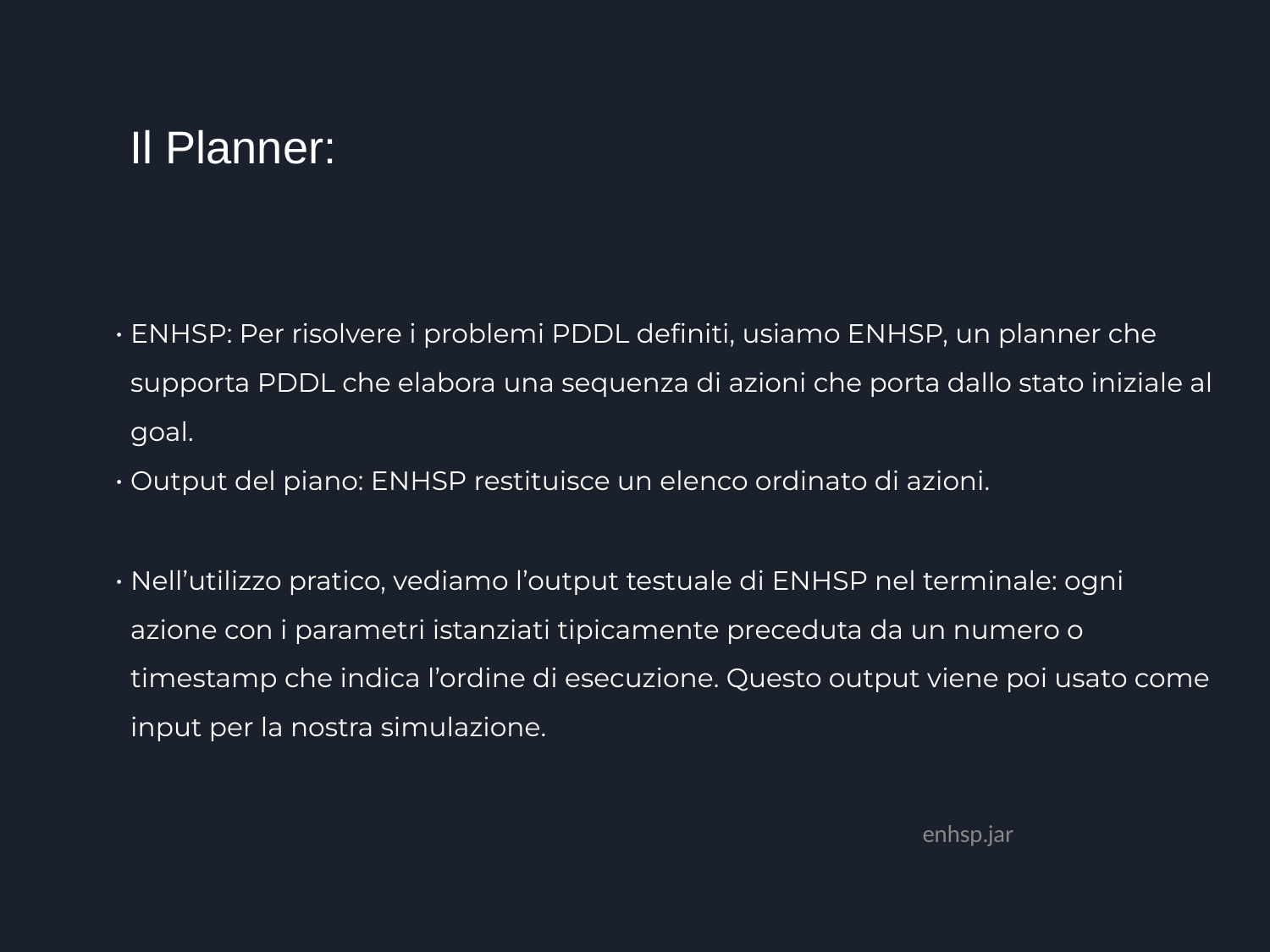

# Classe Moto
Il Planner:
ENHSP: Per risolvere i problemi PDDL definiti, usiamo ENHSP, un planner che supporta PDDL che elabora una sequenza di azioni che porta dallo stato iniziale al goal.
Output del piano: ENHSP restituisce un elenco ordinato di azioni.

Nell’utilizzo pratico, vediamo l’output testuale di ENHSP nel terminale: ogni azione con i parametri istanziati tipicamente preceduta da un numero o timestamp che indica l’ordine di esecuzione. Questo output viene poi usato come input per la nostra simulazione.

Gestisce lo stato di ogni moto: task assegnati, in corso e completati.
Metodo add_task(): aggiunge un task alla coda.
Metodo update(): aggiorna lo stato del task attuale in base al tempo.
enhsp.jar